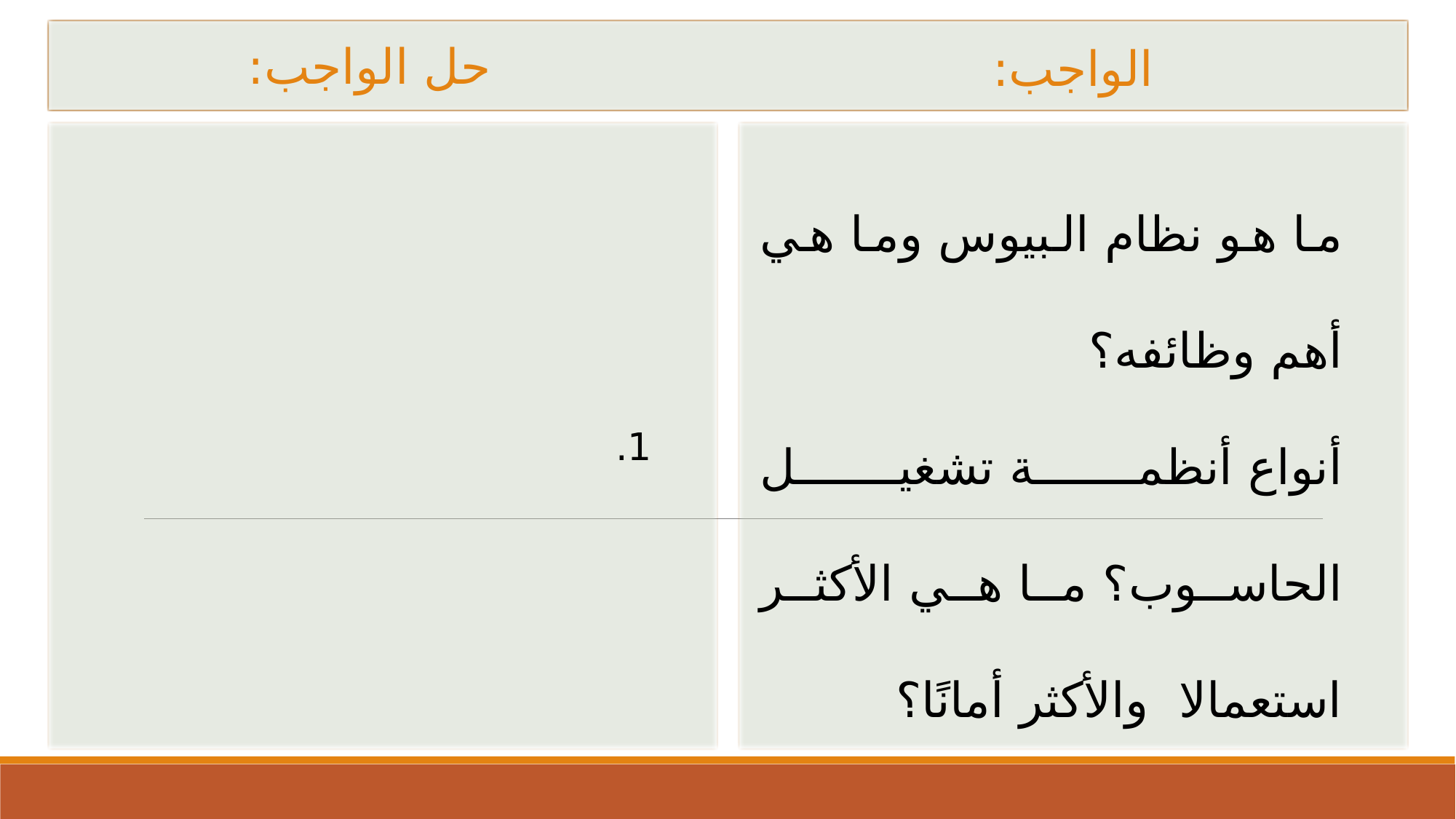

حل الواجب:
الواجب:
1.
ما هو نظام البيوس وما هي أهم وظائفه؟
أنواع أنظمة تشغيل الحاسوب؟ ما هي الأكثر استعمالا  والأكثر أمانًا؟